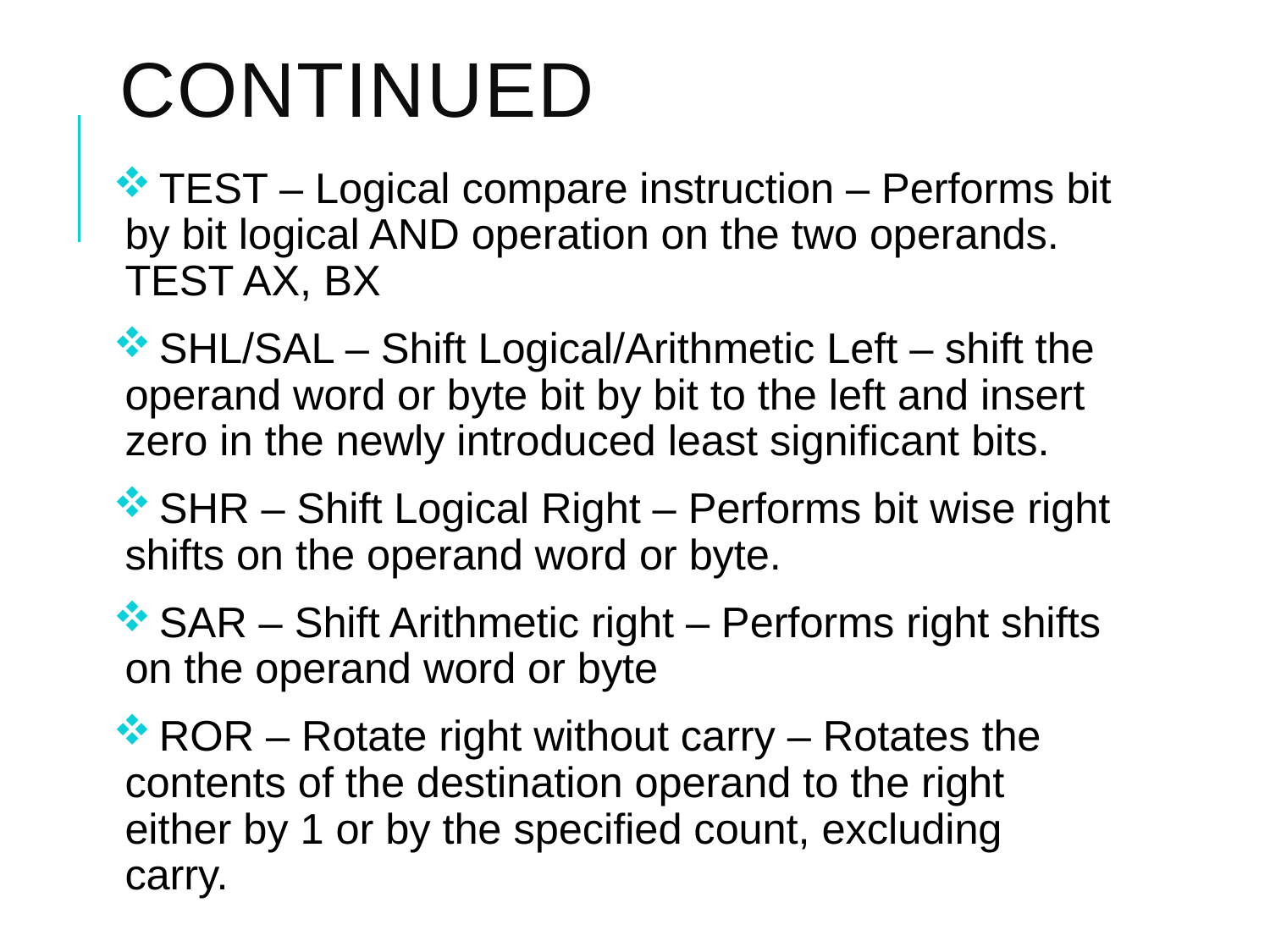

# Continued
 TEST – Logical compare instruction – Performs bit by bit logical AND operation on the two operands. TEST AX, BX
 SHL/SAL – Shift Logical/Arithmetic Left – shift the operand word or byte bit by bit to the left and insert zero in the newly introduced least significant bits.
 SHR – Shift Logical Right – Performs bit wise right shifts on the operand word or byte.
 SAR – Shift Arithmetic right – Performs right shifts on the operand word or byte
 ROR – Rotate right without carry – Rotates the contents of the destination operand to the right either by 1 or by the specified count, excluding carry.